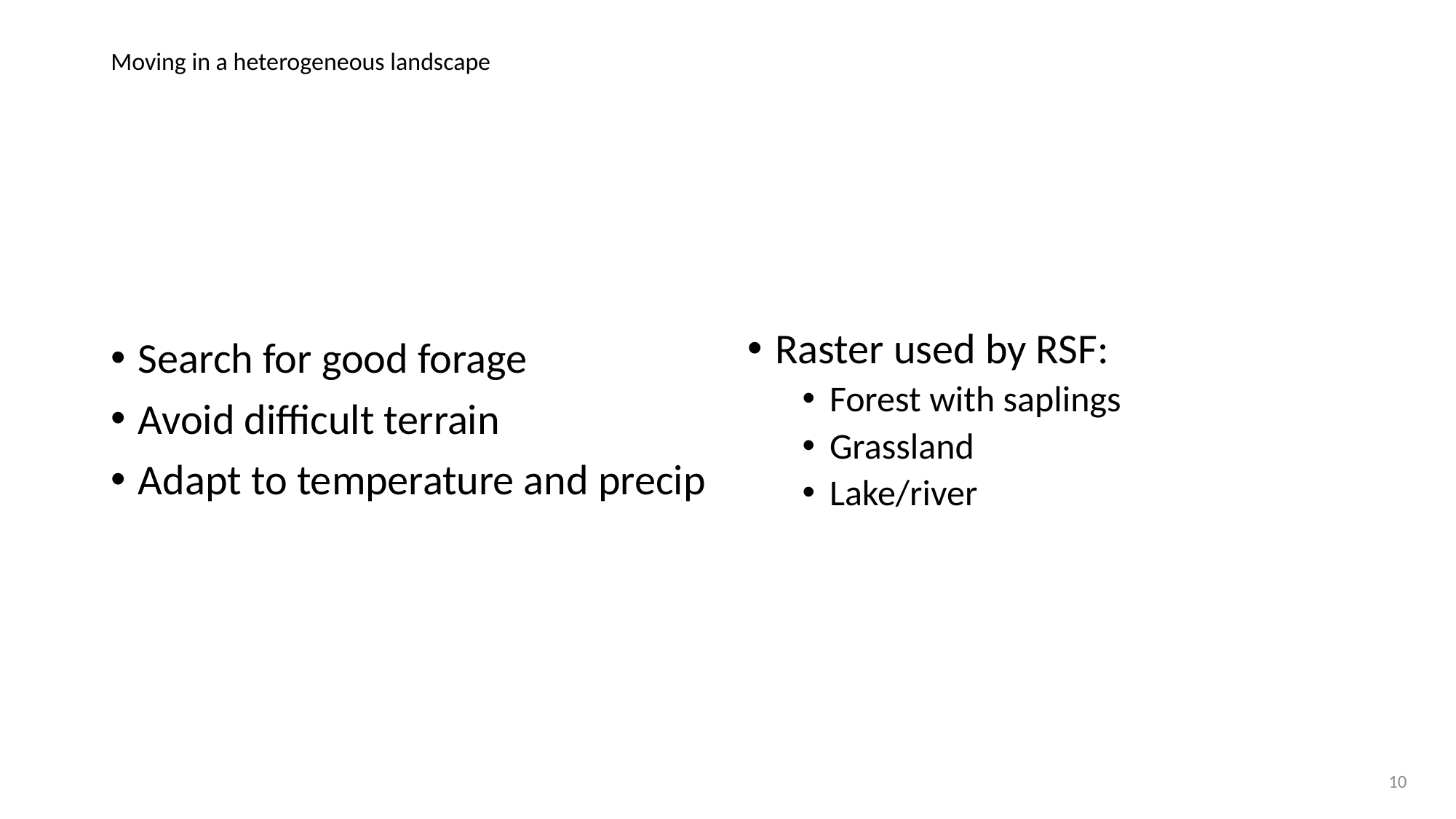

# Moving in a heterogeneous landscape
Search for good forage
Avoid difficult terrain
Adapt to temperature and precip
Raster used by RSF:
Forest with saplings
Grassland
Lake/river
10